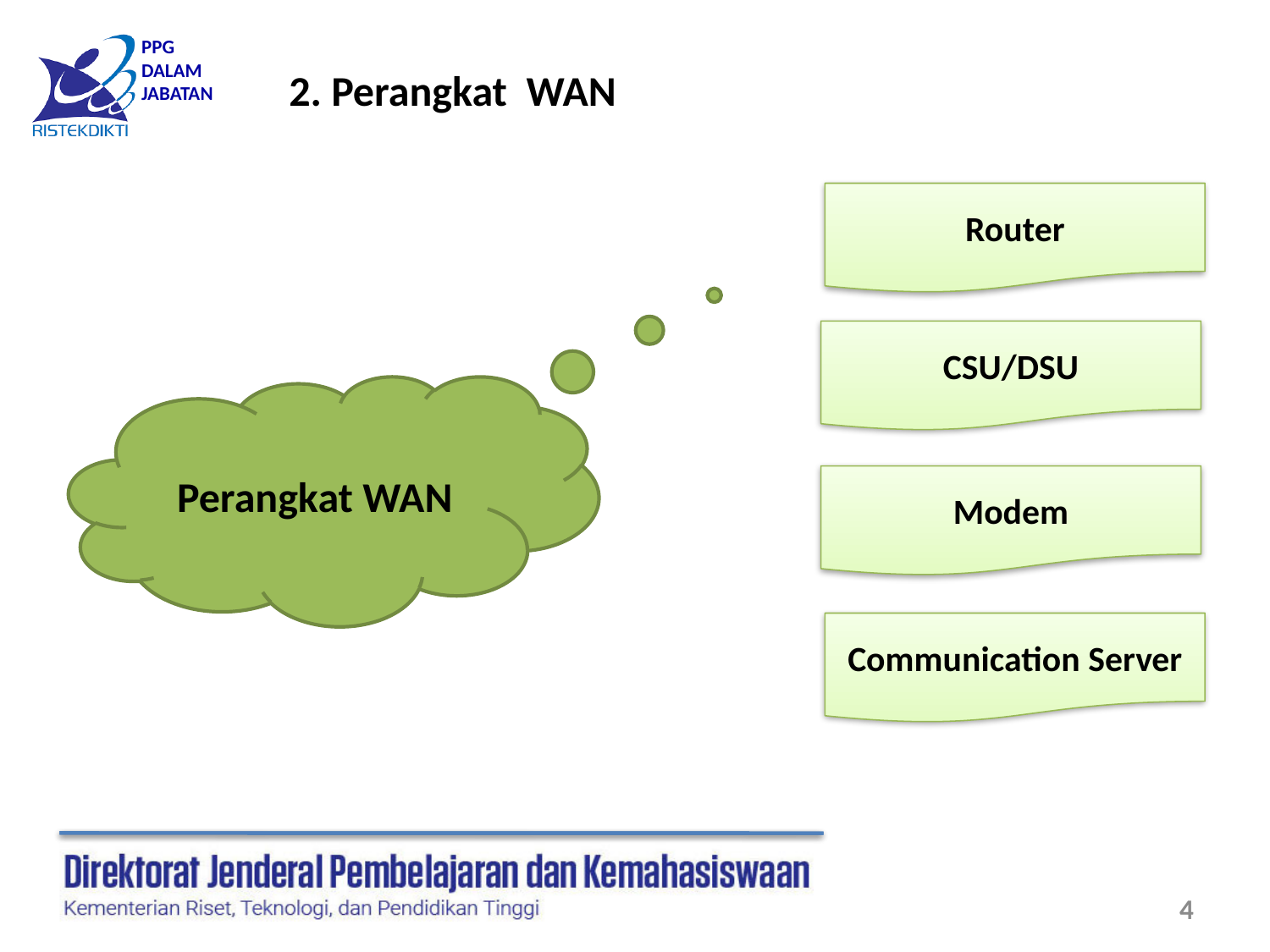

2. Perangkat  WAN
Router
CSU/DSU
Perangkat WAN
Modem
Communication Server
4